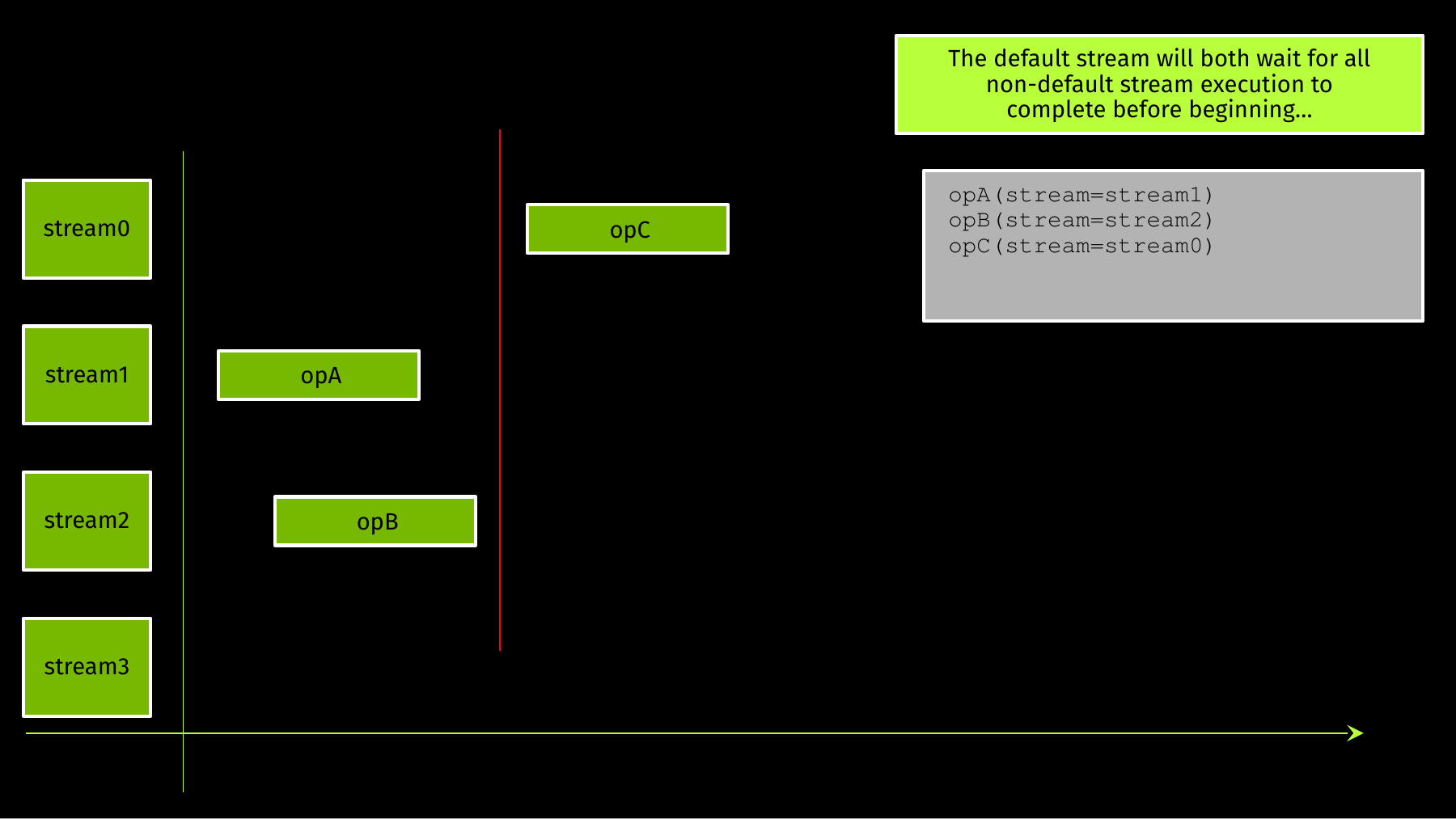

The default stream will both wait for all non-default stream execution to complete before beginning…

opA(stream=stream1)
opB(stream=stream2)
opC(stream=stream0)

stream0

opC

stream1

opA

stream2

opB

stream3